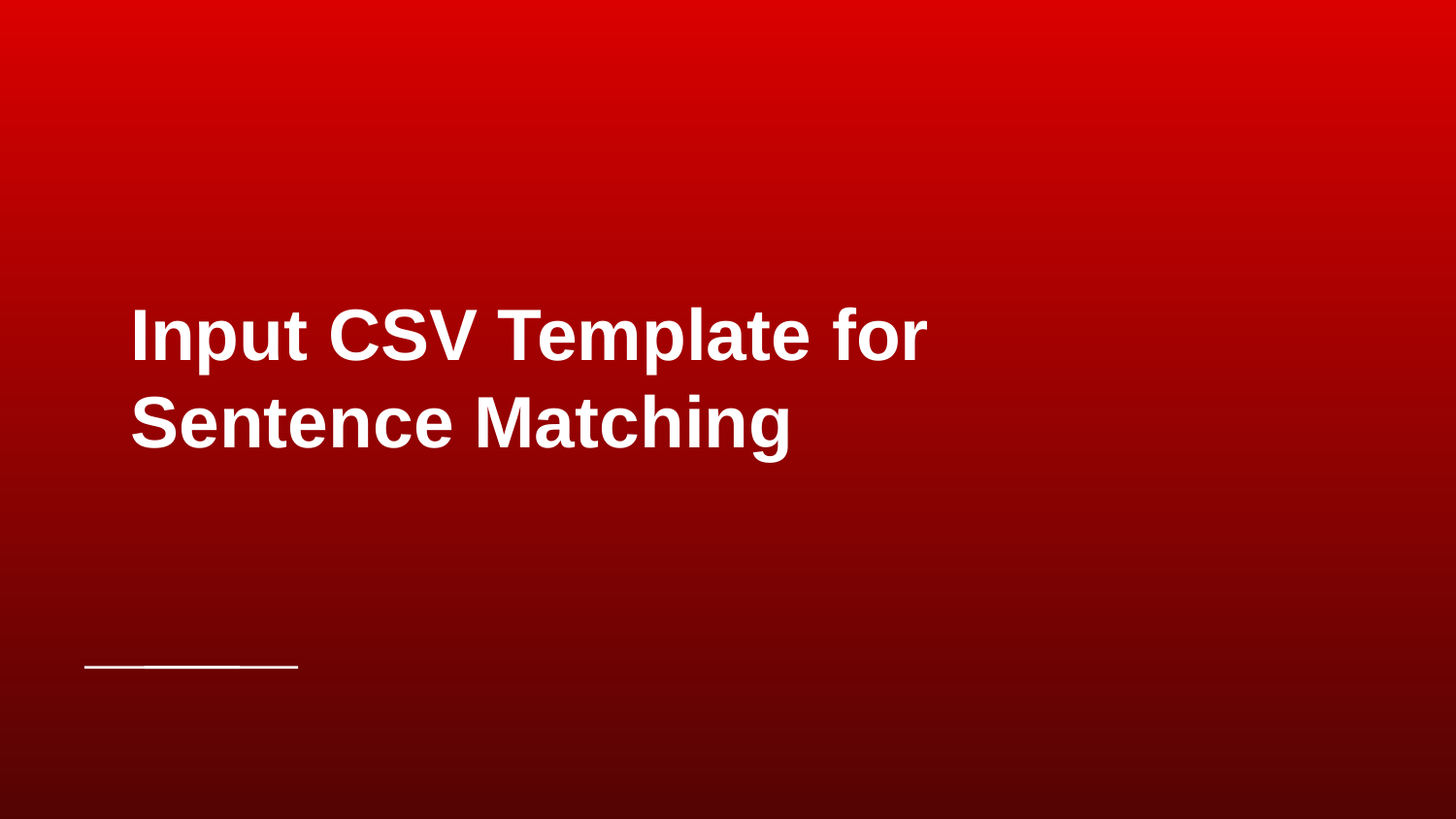

# Input CSV Template for Sentence Matching